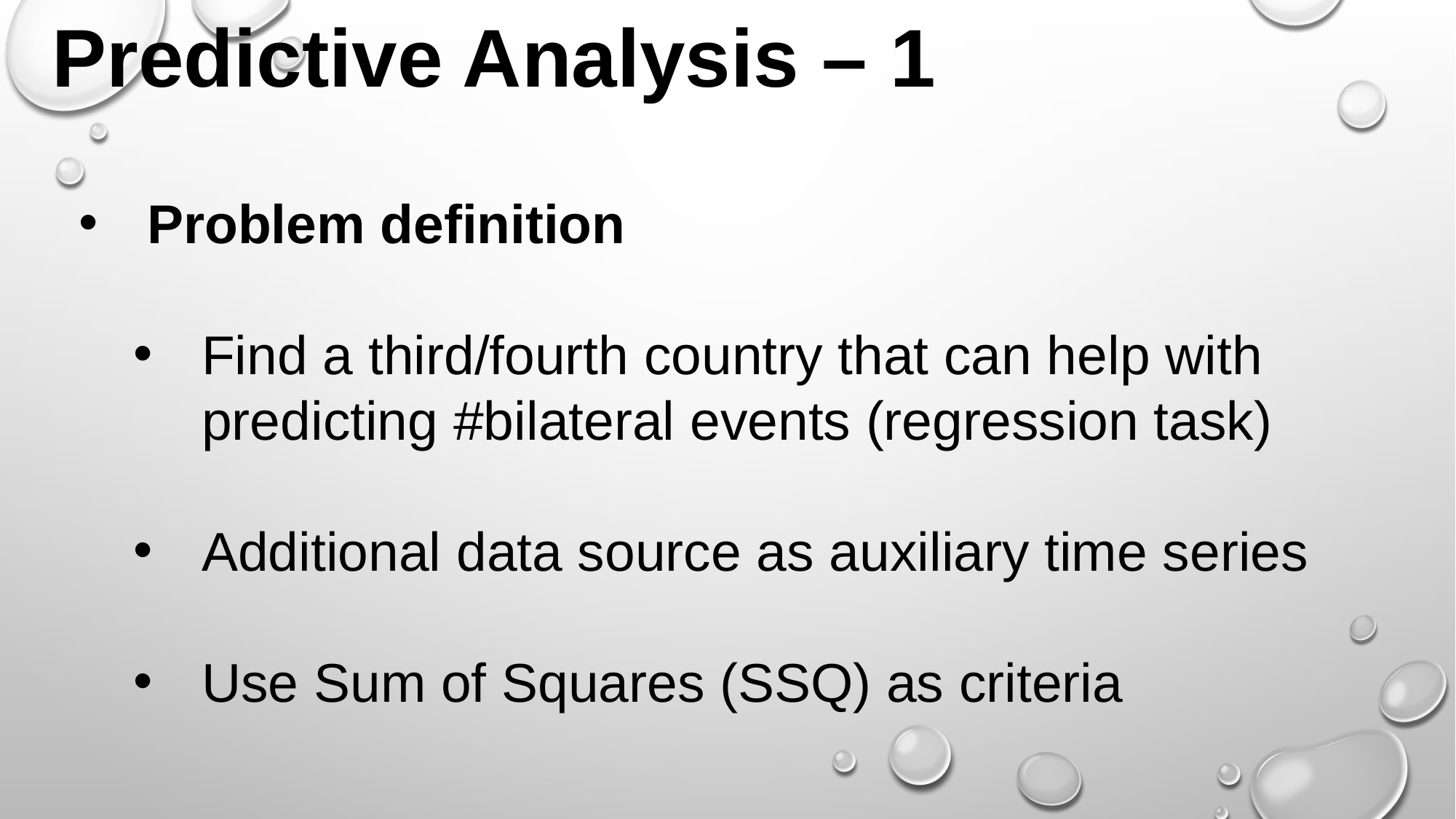

Predictive Analysis – 1
Problem definition

Find a third/fourth country that can help with predicting #bilateral events (regression task)

Additional data source as auxiliary time series

Use Sum of Squares (SSQ) as criteria